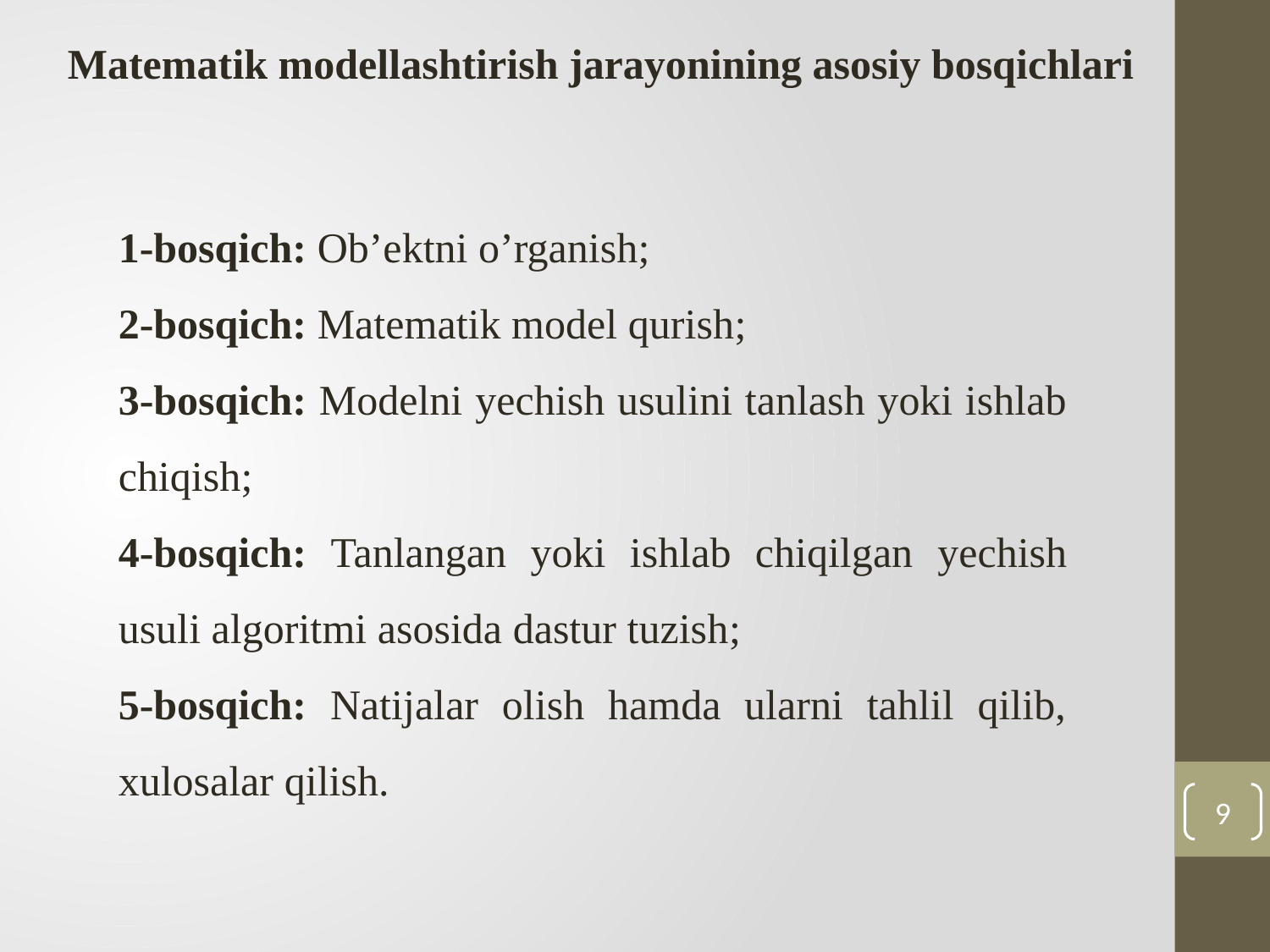

Matematik modellashtirish jarayonining asosiy bosqichlari
1-bosqich: Ob’ektni o’rganish;
2-bosqich: Matematik model qurish;
3-bosqich: Modelni yechish usulini tanlash yoki ishlab chiqish;
4-bosqich: Tanlangan yoki ishlab chiqilgan yechish usuli algoritmi asosida dastur tuzish;
5-bosqich: Natijalar olish hamda ularni tahlil qilib, xulosalar qilish.
9